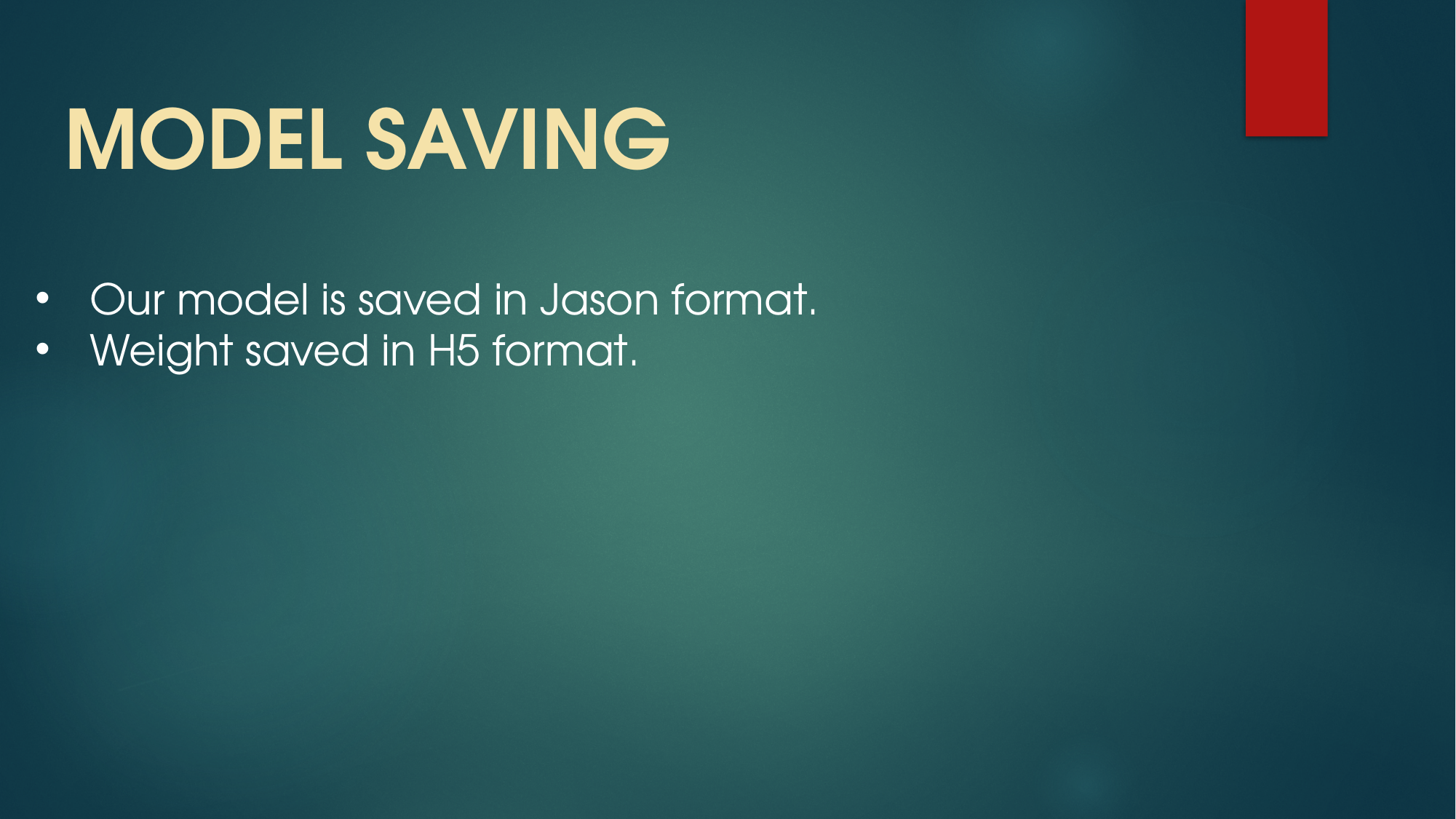

MODEL SAVING
Our model is saved in Jason format.
Weight saved in H5 format.